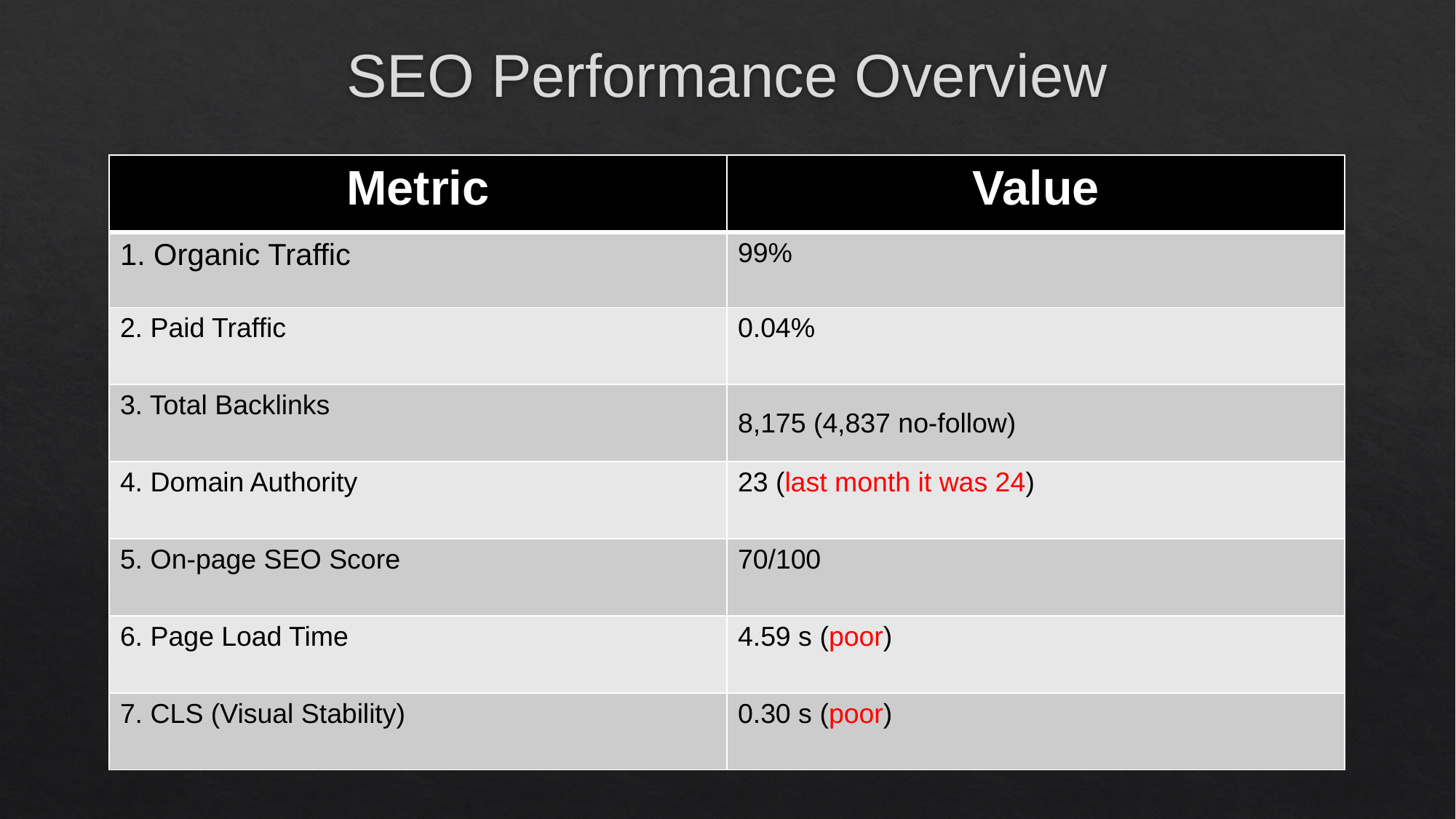

# SEO Performance Overview
| Metric | Value |
| --- | --- |
| 1. Organic Traffic | 99% |
| 2. Paid Traffic | 0.04% |
| 3. Total Backlinks | 8,175 (4,837 no-follow) |
| 4. Domain Authority | 23 (last month it was 24) |
| 5. On-page SEO Score | 70/100 |
| 6. Page Load Time | 4.59 s (poor) |
| 7. CLS (Visual Stability) | 0.30 s (poor) |